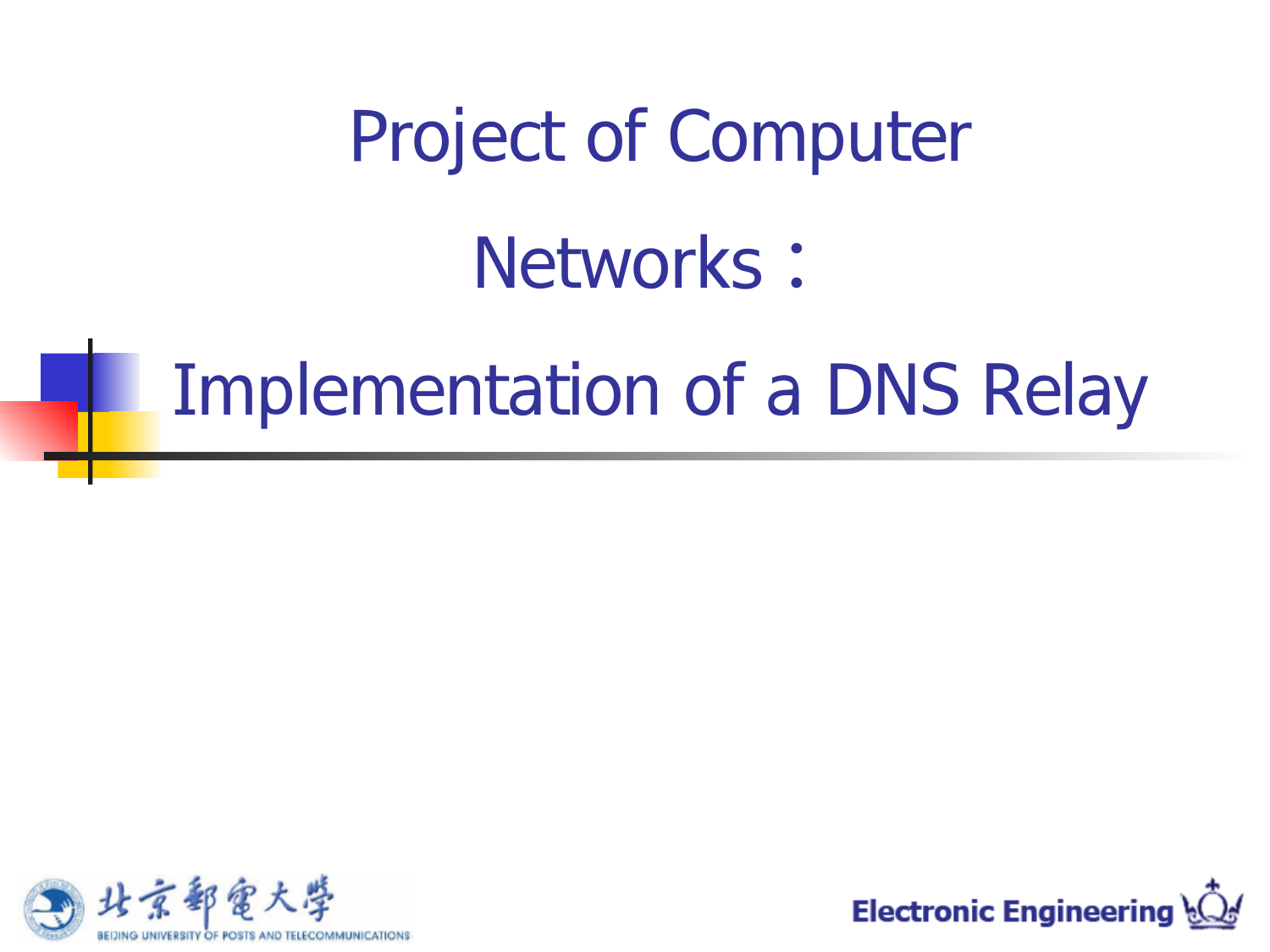

# Project of Computer Networks： Implementation of a DNS Relay